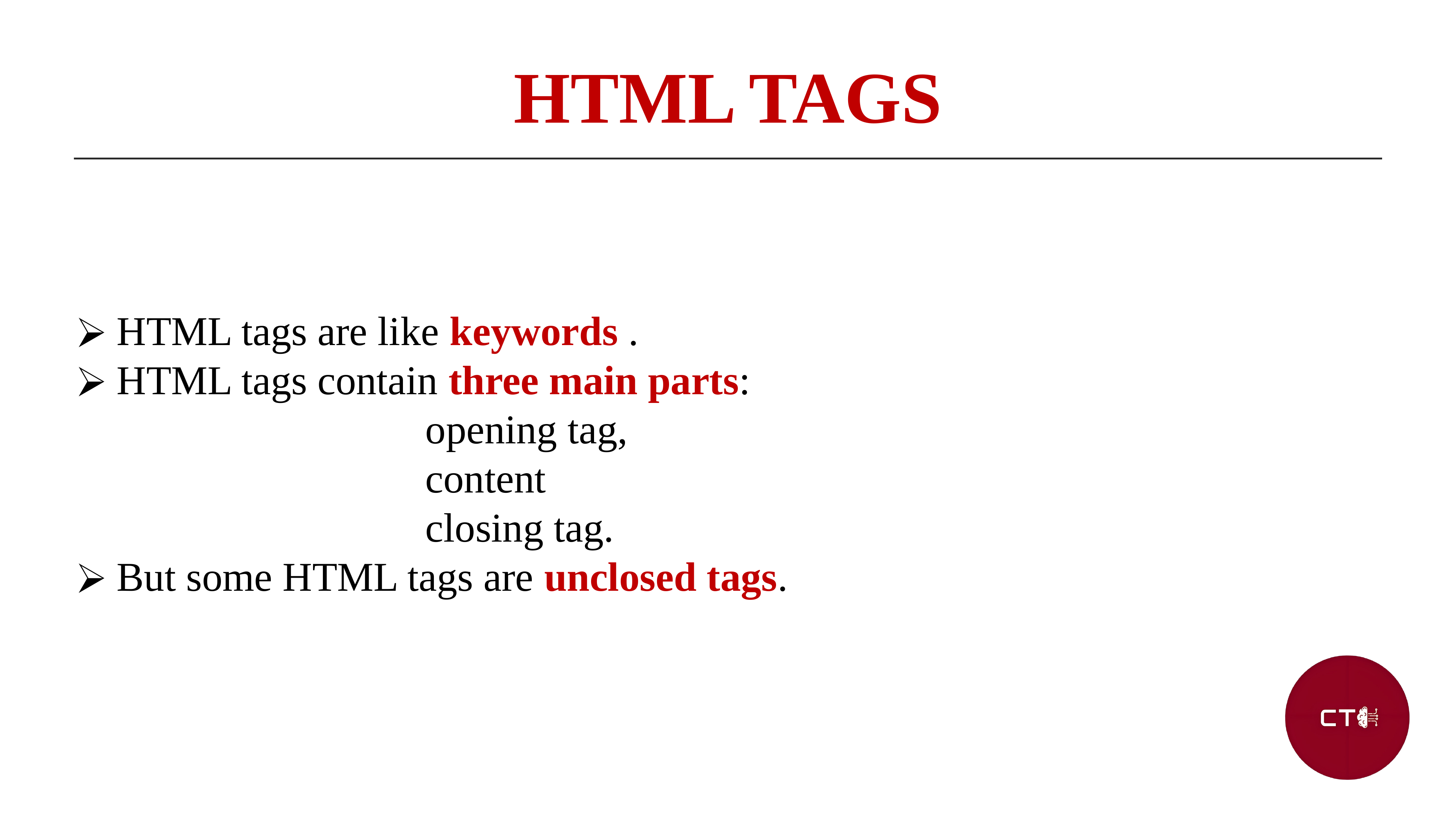

HTML TAGS
HTML tags are like keywords .
HTML tags contain three main parts:
                                  opening tag,
                                  content
                                  closing tag.
But some HTML tags are unclosed tags.